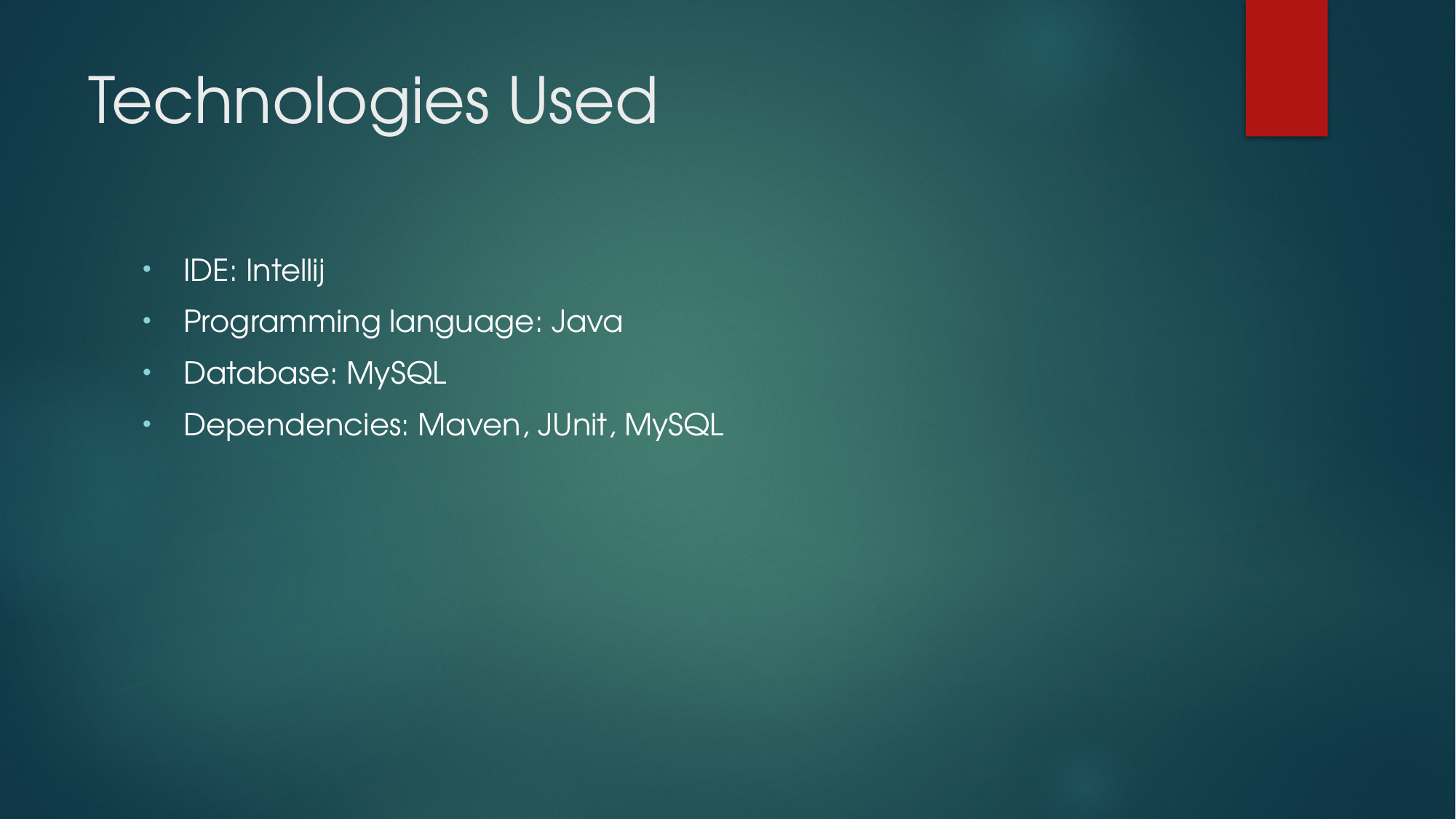

# Technologies Used
IDE: Intellij
Programming language: Java
Database: MySQL
Dependencies: Maven, JUnit, MySQL